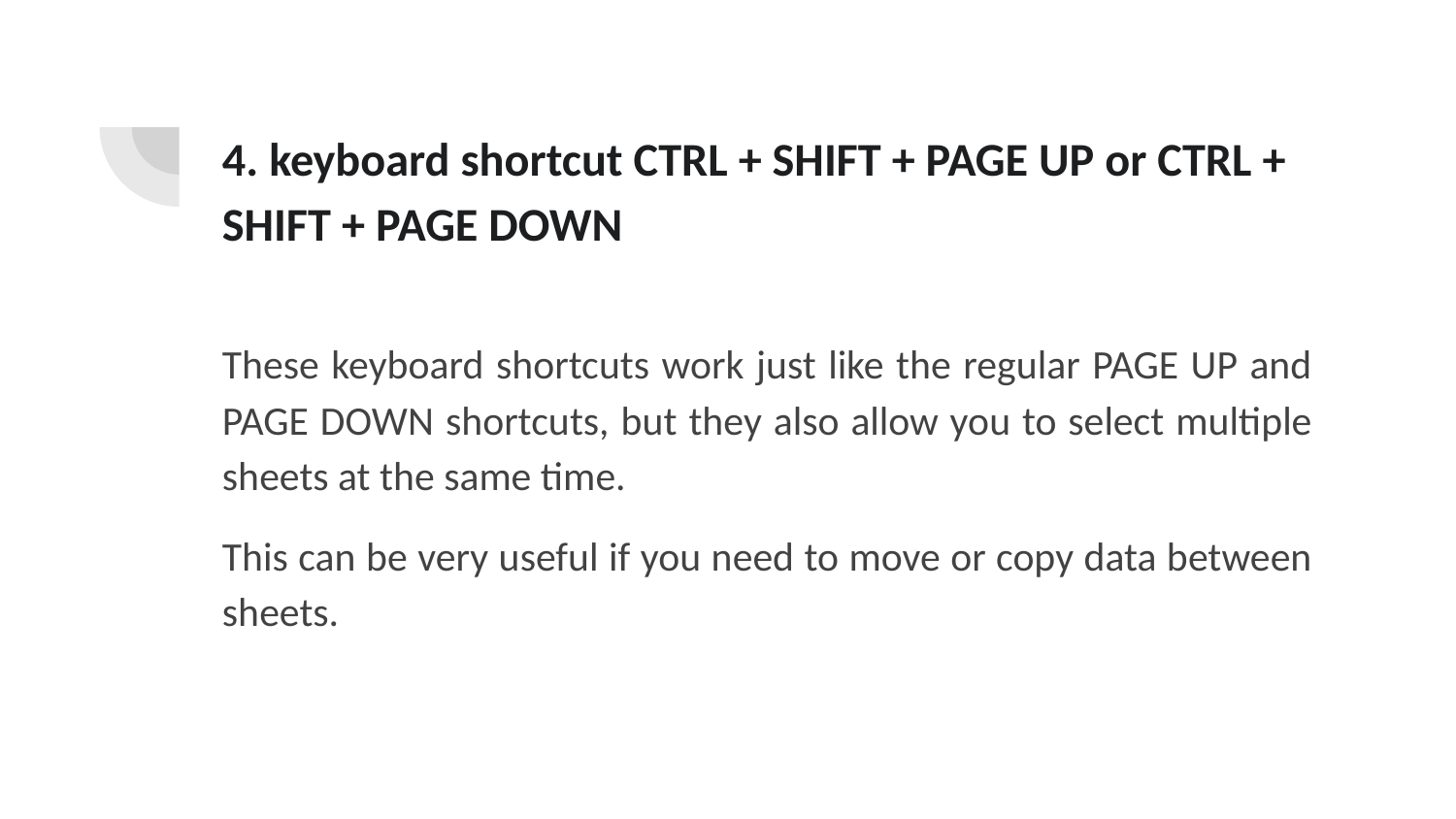

# 4. keyboard shortcut CTRL + SHIFT + PAGE UP or CTRL + SHIFT + PAGE DOWN
These keyboard shortcuts work just like the regular PAGE UP and PAGE DOWN shortcuts, but they also allow you to select multiple sheets at the same time.
This can be very useful if you need to move or copy data between sheets.